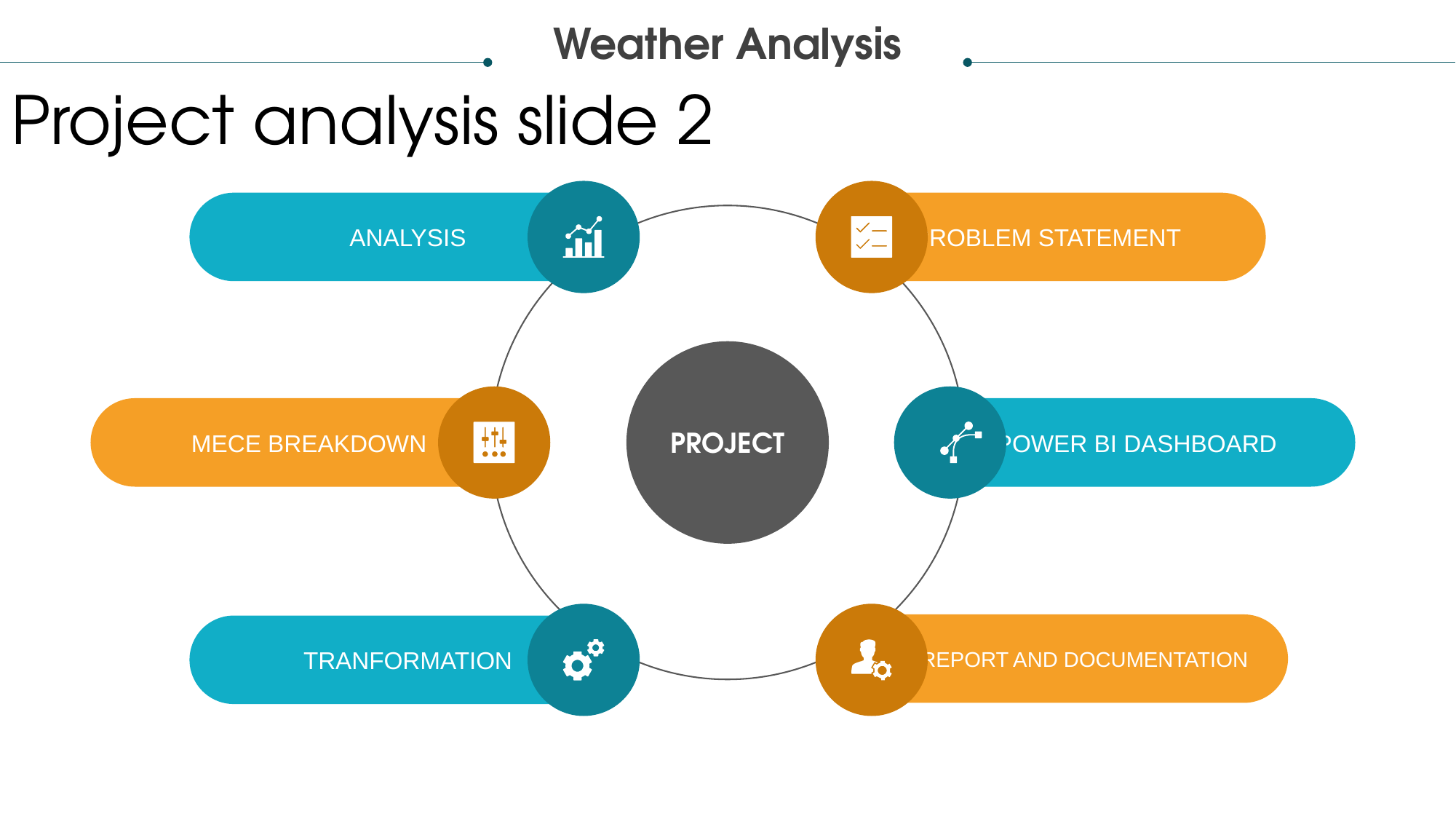

Weather Analysis
Project analysis slide 2

ANALYSIS
PROBLEM STATEMENT

PROJECT

MECE BREAKDOWN
POWER BI DASHBOARD

     REPORT AND DOCUMENTATION
TRANFORMATION